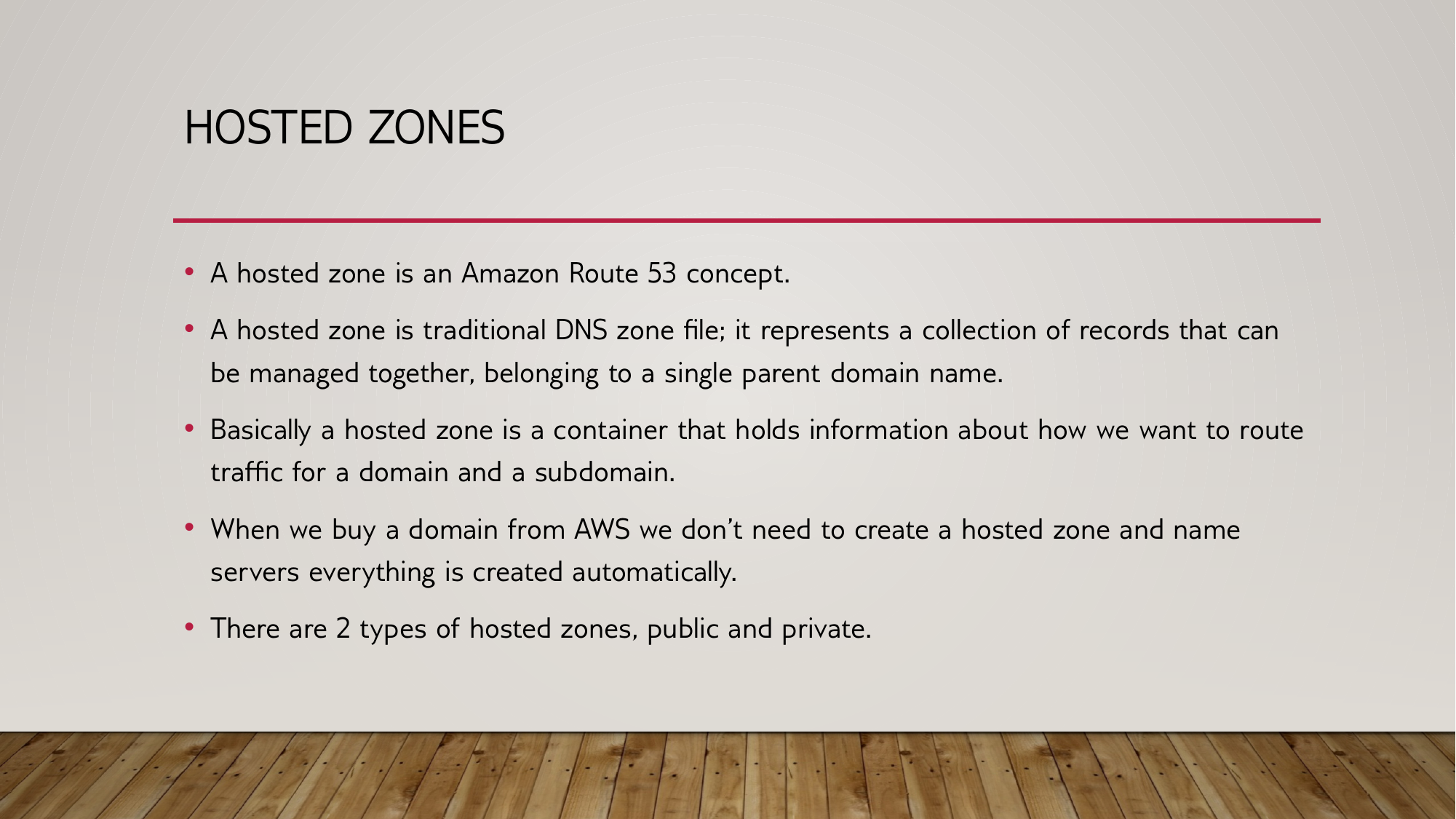

# Hosted zones
A hosted zone is an Amazon Route 53 concept.
A hosted zone is traditional DNS zone file; it represents a collection of records that can be managed together, belonging to a single parent domain name.
Basically a hosted zone is a container that holds information about how we want to route traffic for a domain and a subdomain.
When we buy a domain from AWS we don’t need to create a hosted zone and name servers everything is created automatically.
There are 2 types of hosted zones, public and private.